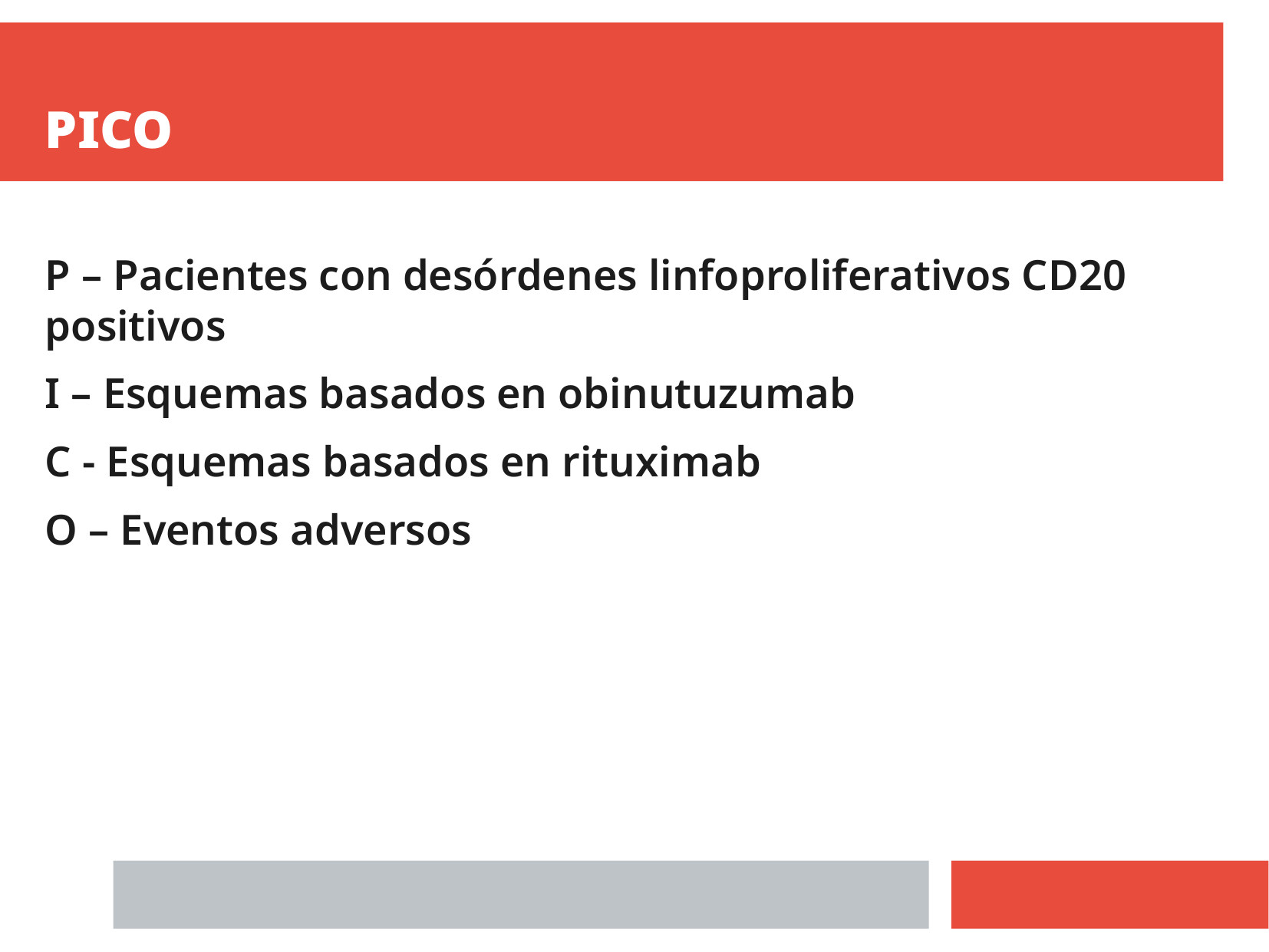

PICO
P – Pacientes con desórdenes linfoproliferativos CD20 positivos
I – Esquemas basados en obinutuzumab
C - Esquemas basados en rituximab
O – Eventos adversos